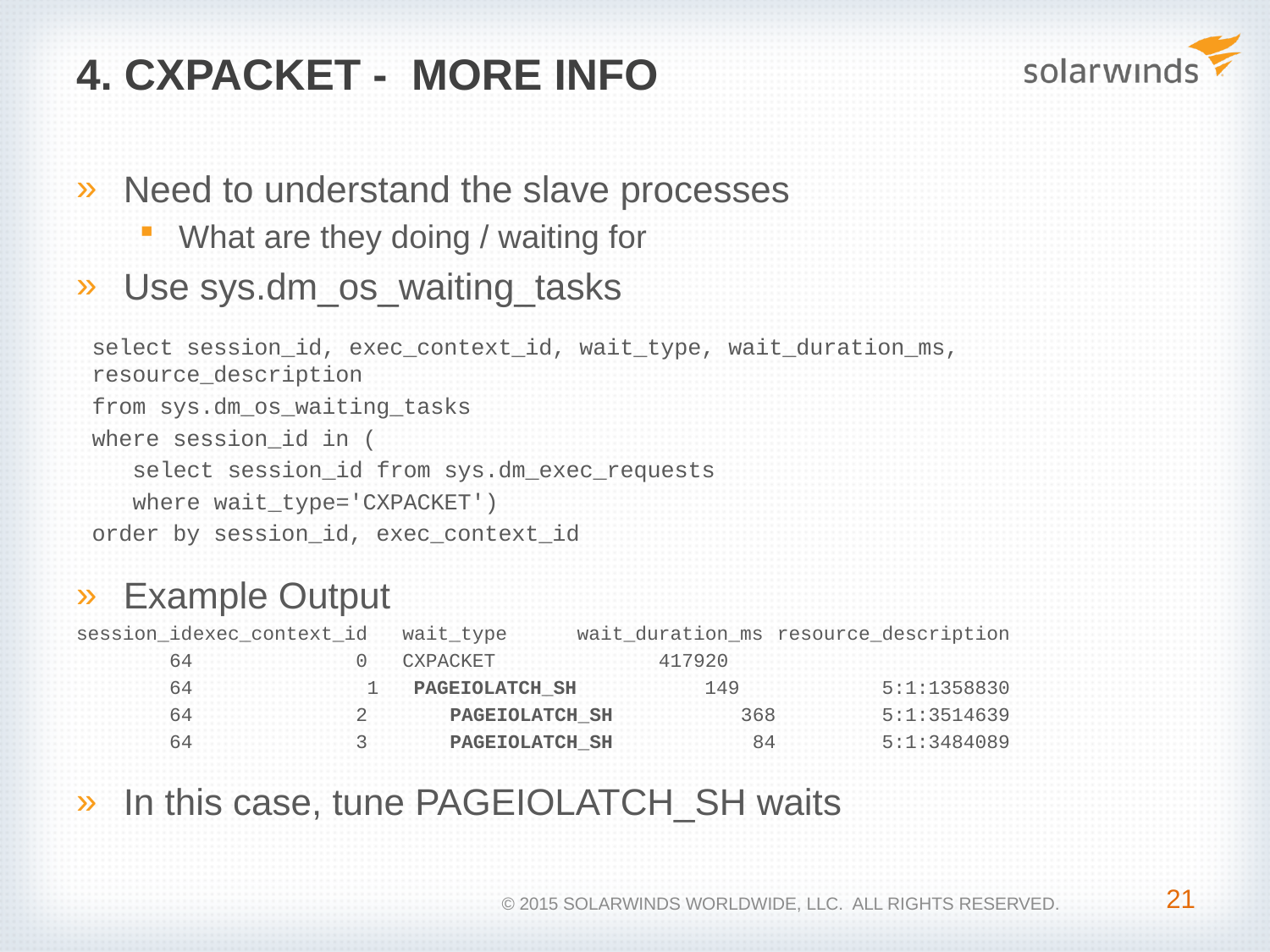

# 4. CXPACKET -  More Info
Need to understand the slave processes
What are they doing / waiting for
Use sys.dm_os_waiting_tasks

select session_id, exec_context_id, wait_type, wait_duration_ms, resource_description
from sys.dm_os_waiting_tasks
where session_id in (
   select session_id from sys.dm_exec_requests
   where wait_type='CXPACKET')
order by session_id, exec_context_id

Example Output
session_id	exec_context_id   wait_type      wait_duration_ms	resource_description
        64	              0   CXPACKET              417920
        64               1   PAGEIOLATCH_SH           149		         5:1:1358830
        64	              2	  PAGEIOLATCH_SH           368		         5:1:3514639
        64	              3	  PAGEIOLATCH_SH            84		         5:1:3484089

In this case, tune PAGEIOLATCH_SH waits
21